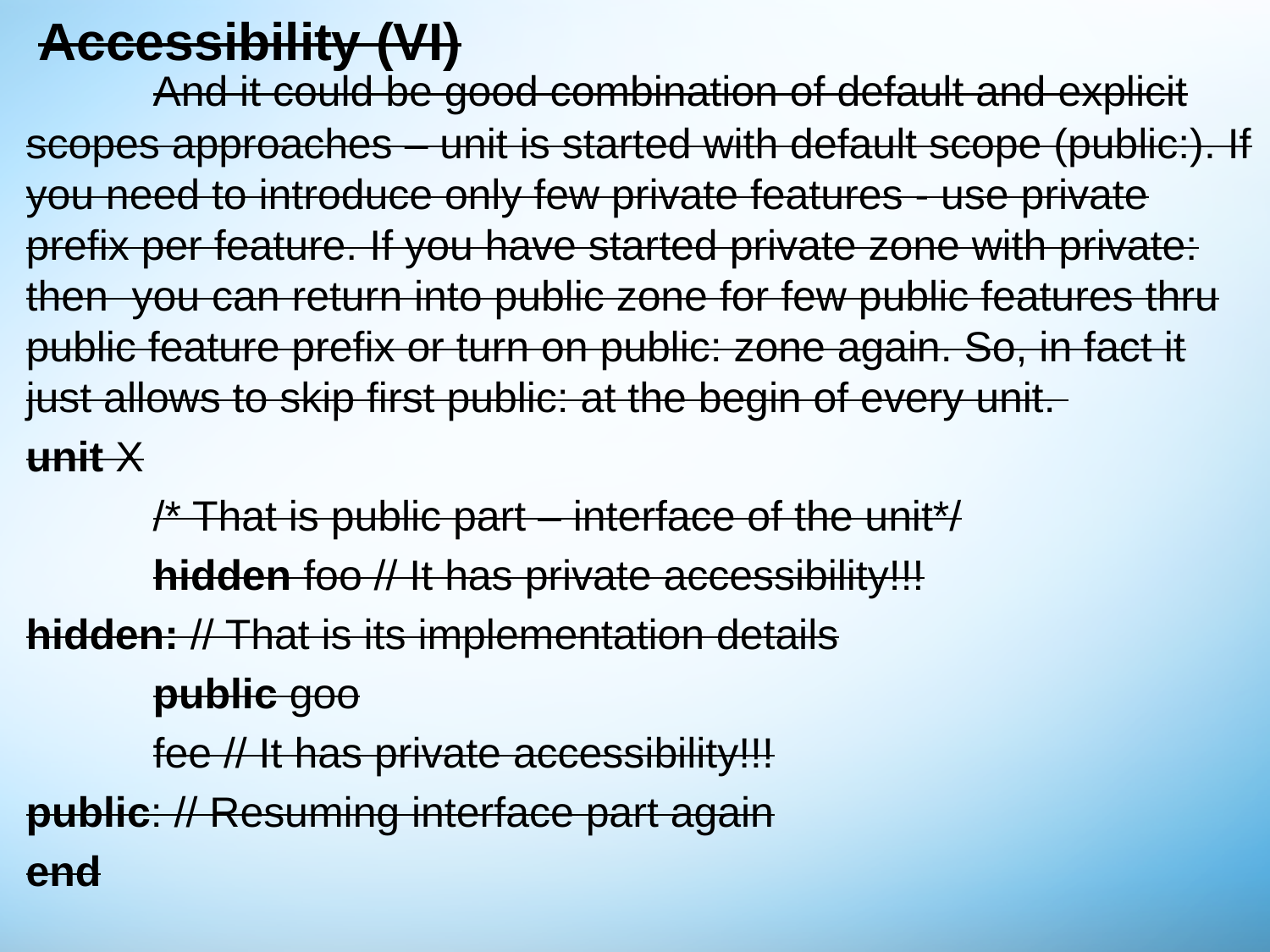

# Accessibility (VI)
	And it could be good combination of default and explicit scopes approaches – unit is started with default scope (public:). If you need to introduce only few private features - use private prefix per feature. If you have started private zone with private: then  you can return into public zone for few public features thru public feature prefix or turn on public: zone again. So, in fact it just allows to skip first public: at the begin of every unit.
unit X
	/* That is public part – interface of the unit*/
	hidden foo // It has private accessibility!!!
hidden: // That is its implementation details
	public goo
	fee // It has private accessibility!!!
public: // Resuming interface part again
end